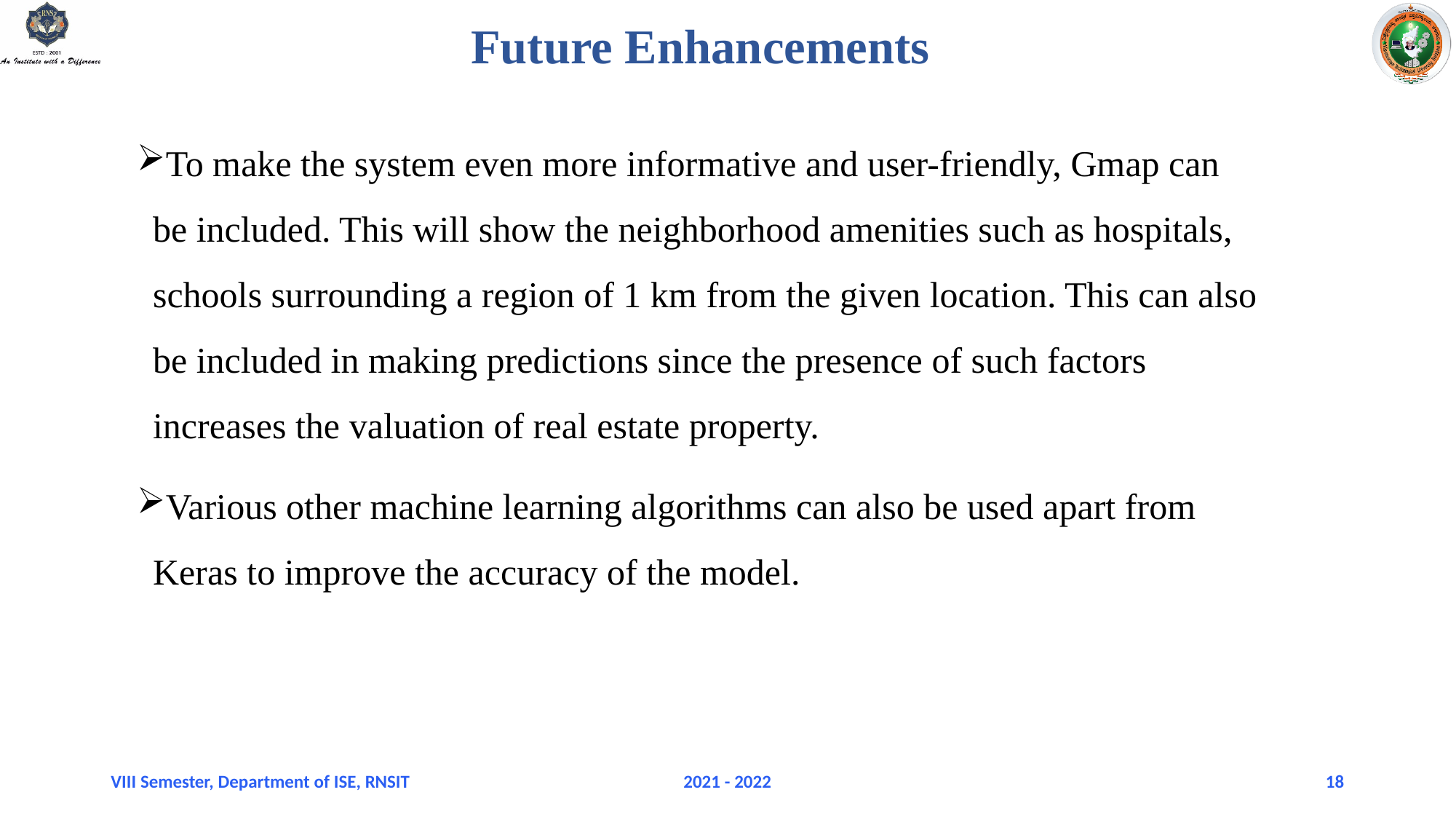

# Future Enhancements
To make the system even more informative and user-friendly, Gmap can be included. This will show the neighborhood amenities such as hospitals, schools surrounding a region of 1 km from the given location. This can also be included in making predictions since the presence of such factors increases the valuation of real estate property.
Various other machine learning algorithms can also be used apart from Keras to improve the accuracy of the model.

VIII Semester, Department of ISE, RNSIT
2021 - 2022
18